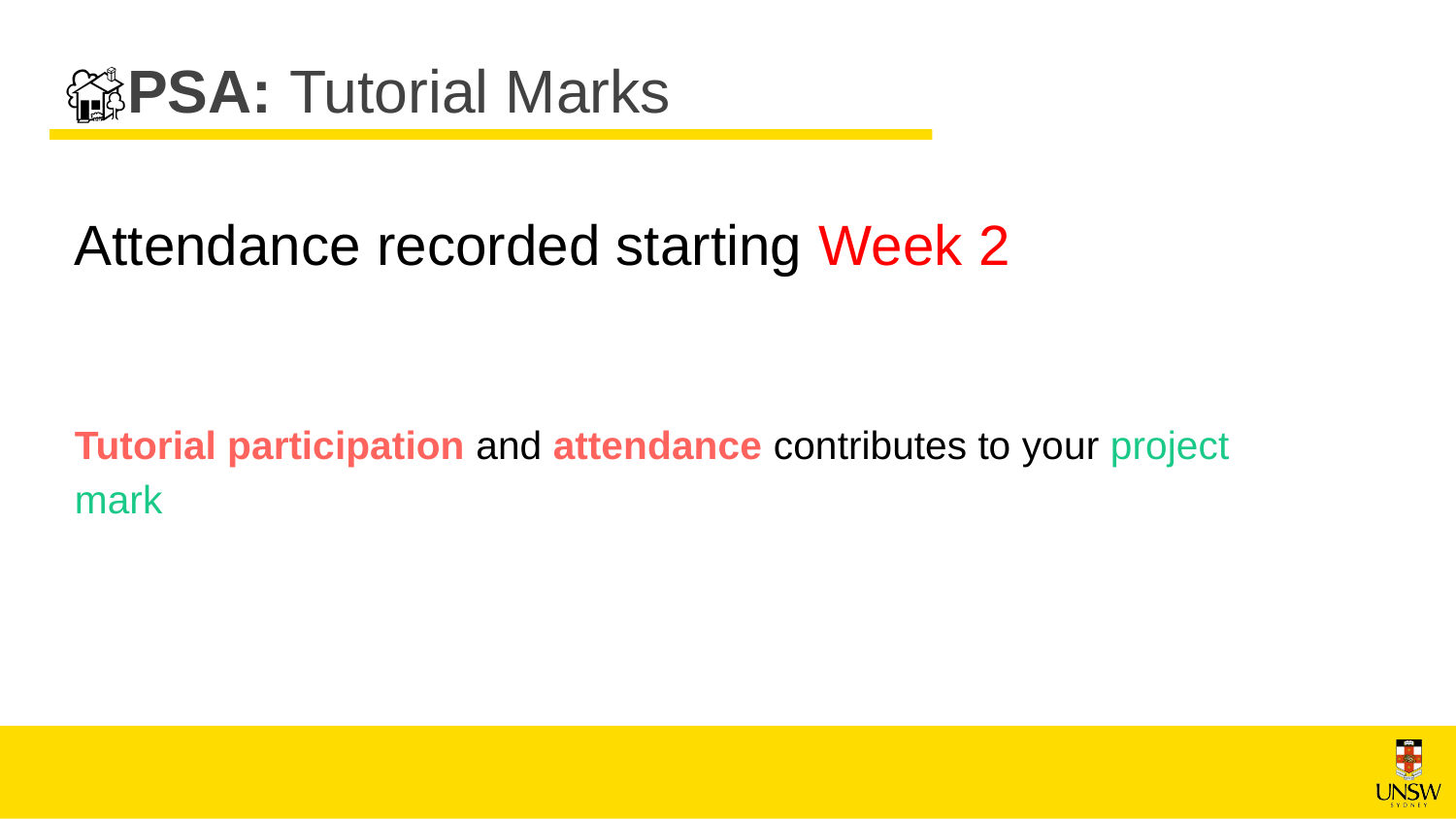

🏡PSA: Tutorial Marks

Attendance recorded starting Week 2

Tutorial participation and attendance contributes to your project mark